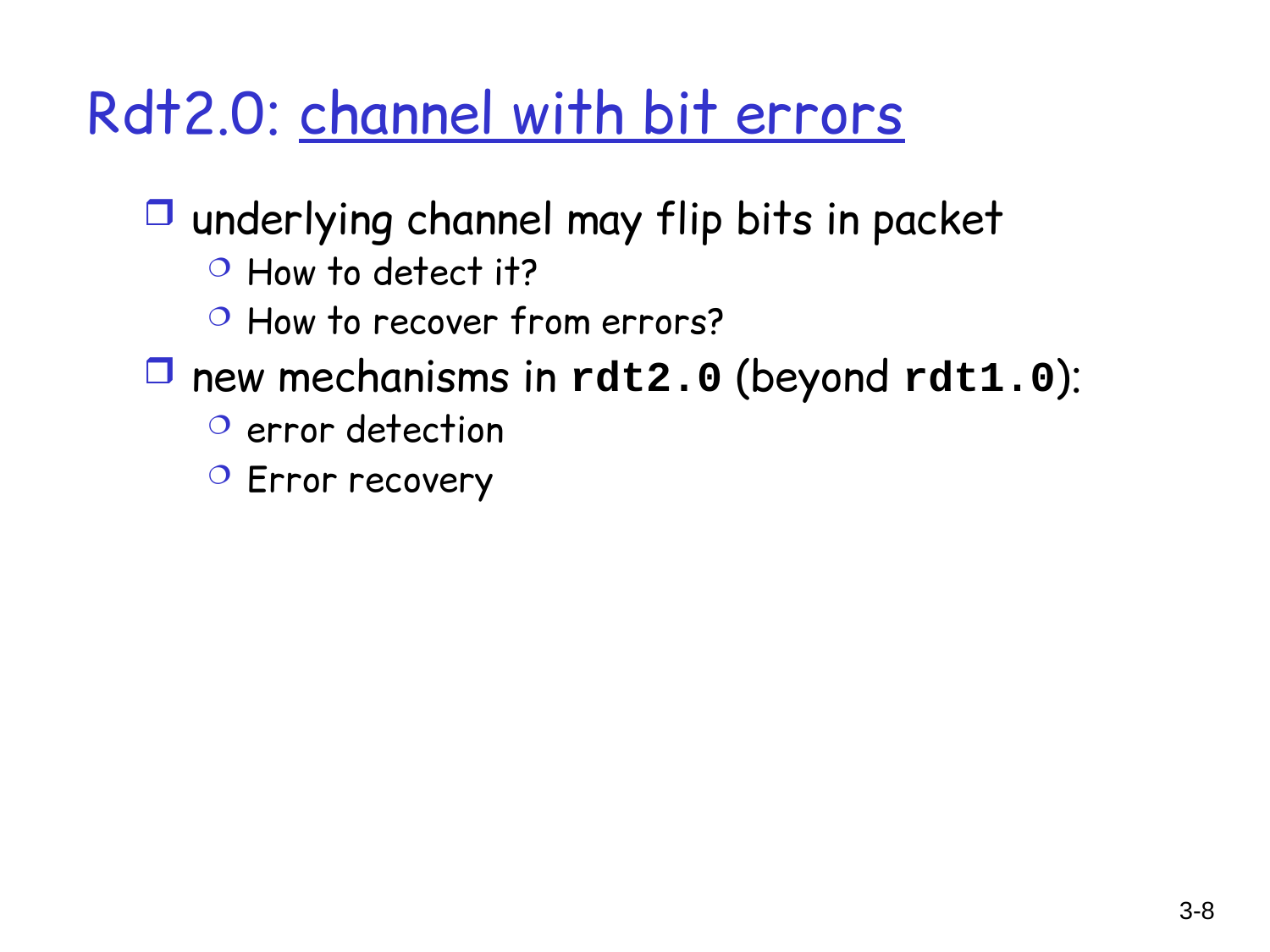

# Rdt2.0: channel with bit errors
underlying channel may flip bits in packet
How to detect it?
How to recover from errors?
new mechanisms in rdt2.0 (beyond rdt1.0):
error detection
Error recovery
3-8